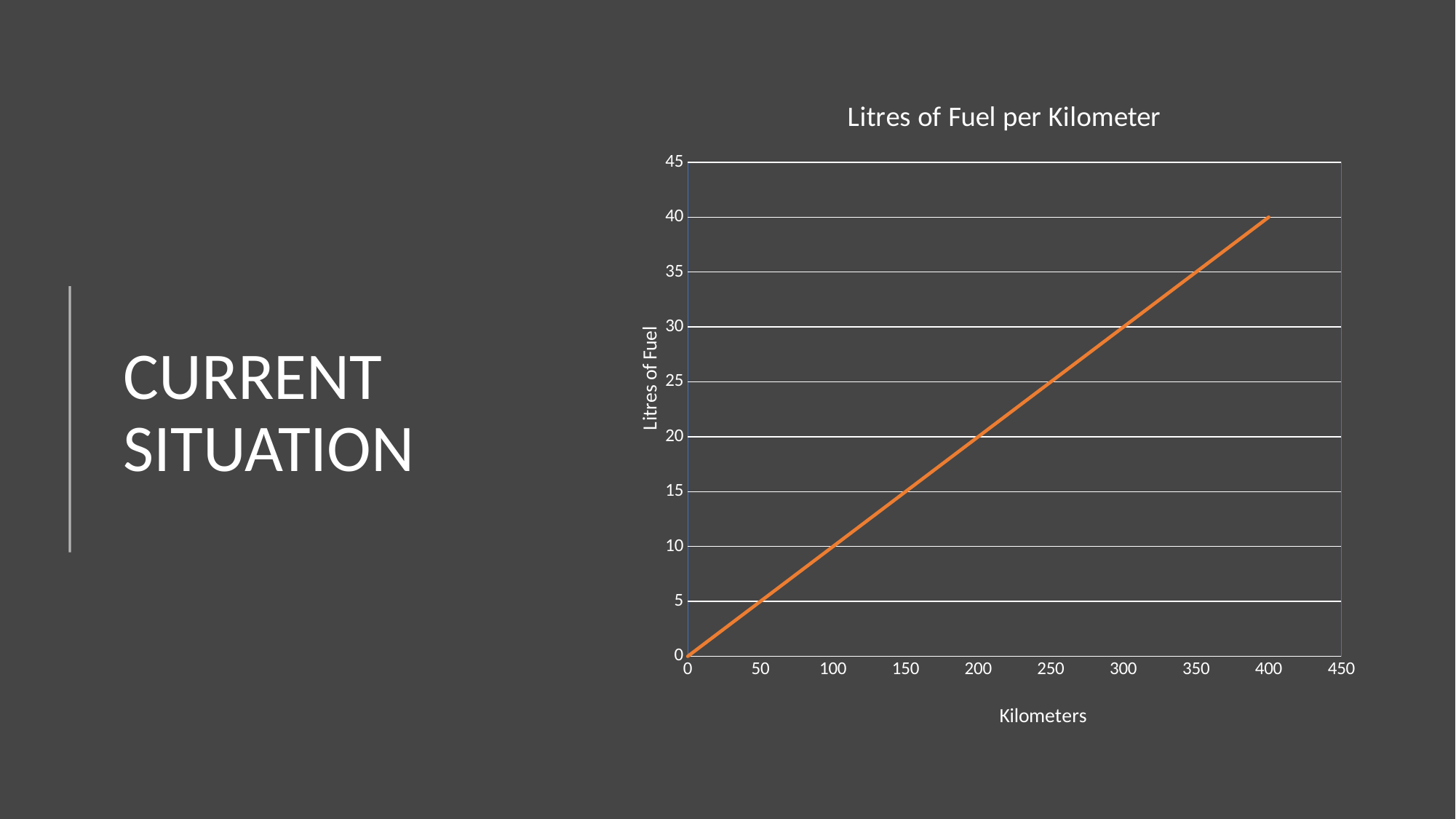

### Chart: Litres of Fuel per Kilometer

| Category | Current |
|---|---|
# CURRENT SITUATION